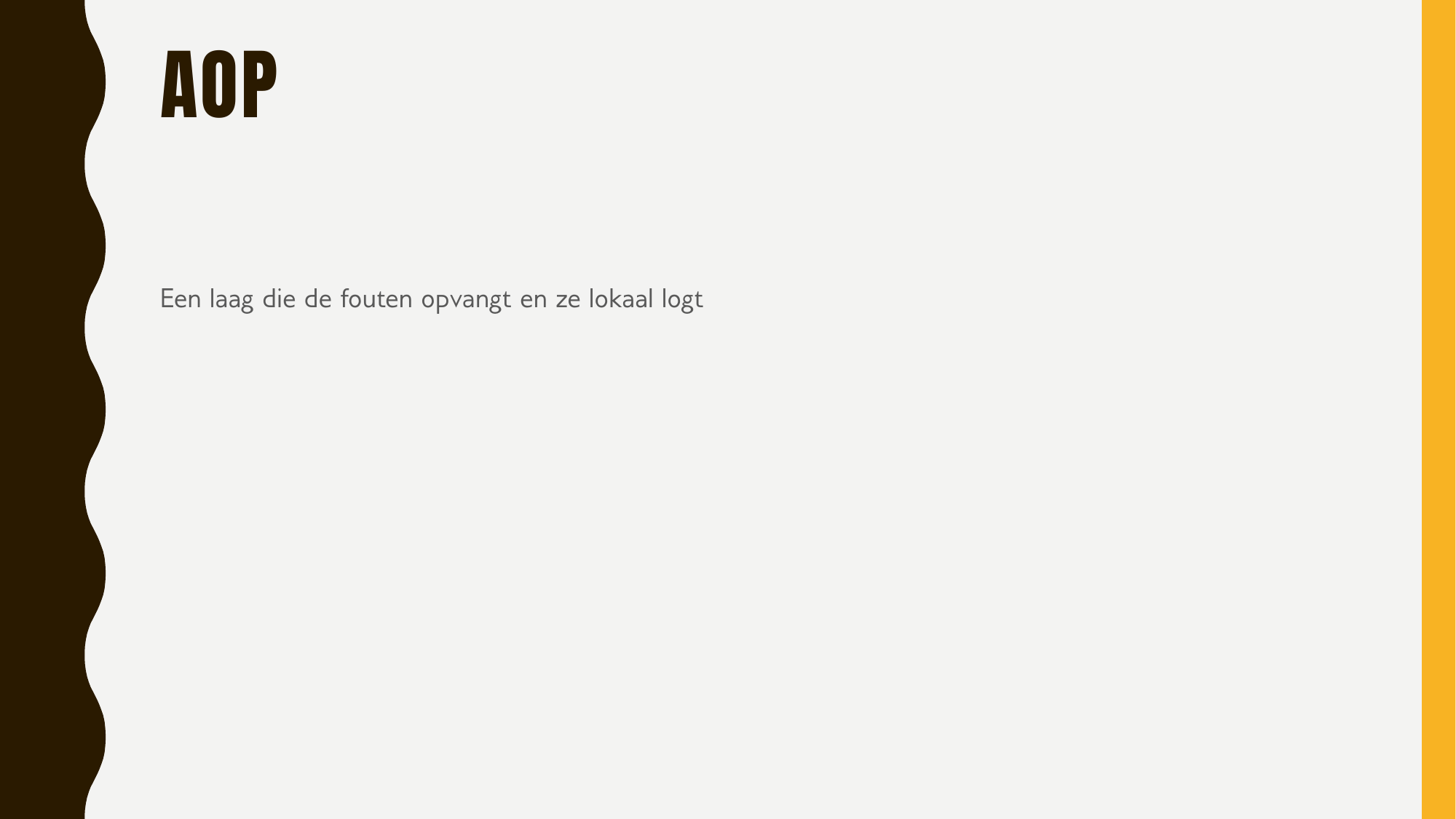

# AOP
Een laag die de fouten opvangt en ze lokaal logt